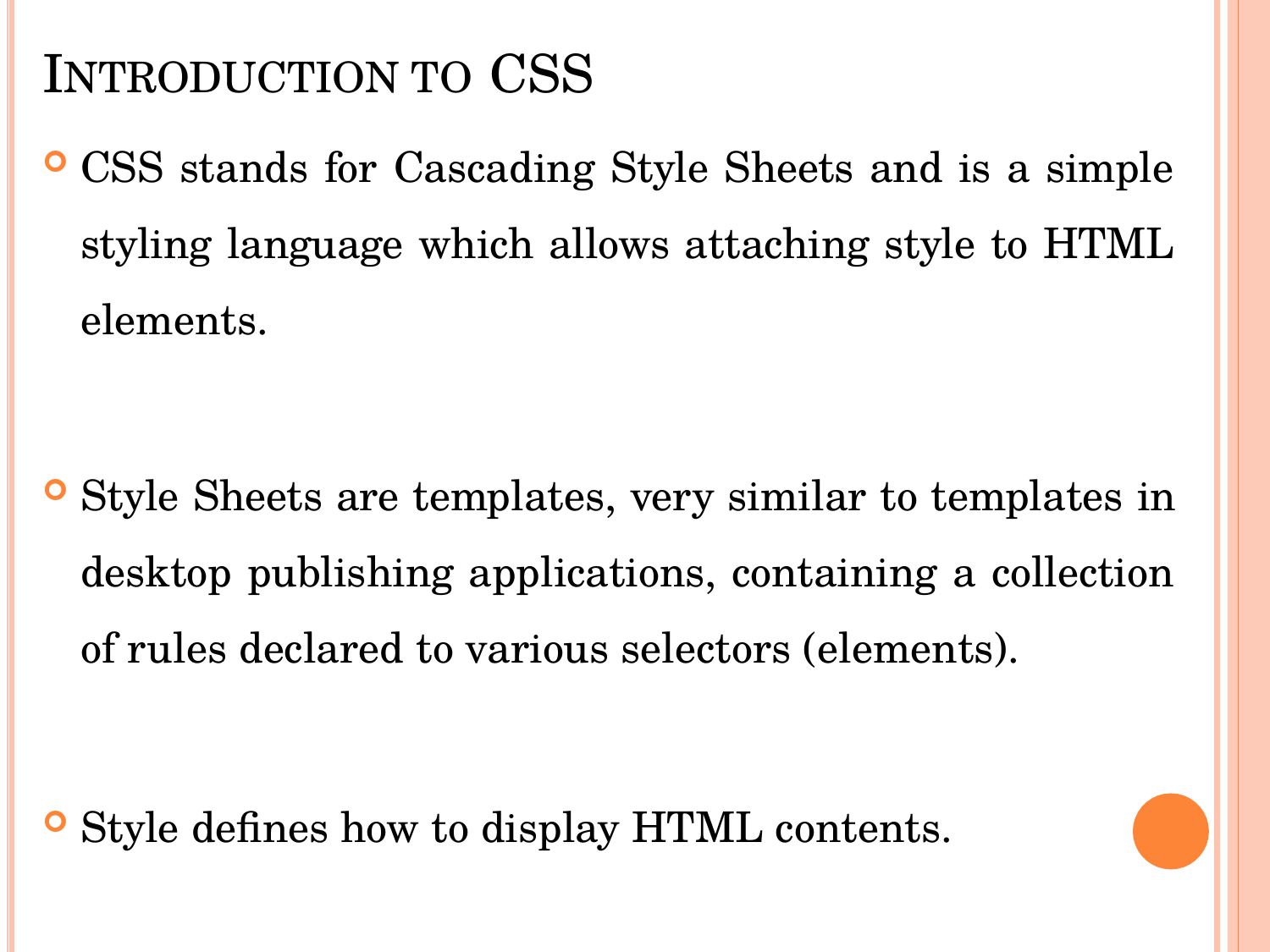

# INTRODUCTION TO CSS
CSS stands for Cascading Style Sheets and is a simple  styling language which allows attaching style to HTML  elements.

Style Sheets are templates, very similar to templates in  desktop publishing applications, containing a collection  of rules declared to various selectors (elements).

Style defines how to display HTML contents.